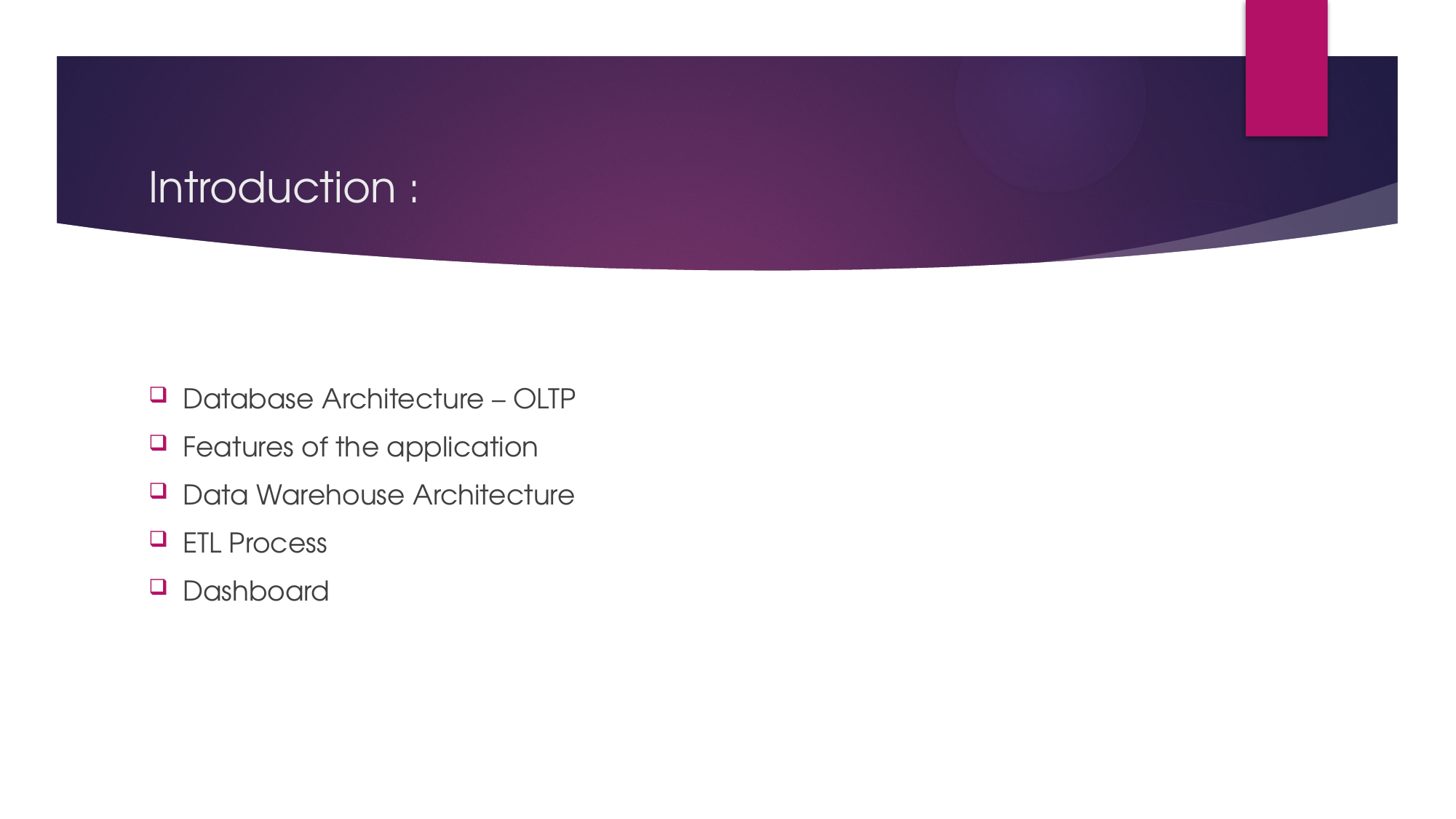

# Introduction :
Database Architecture – OLTP
Features of the application
Data Warehouse Architecture
ETL Process
Dashboard